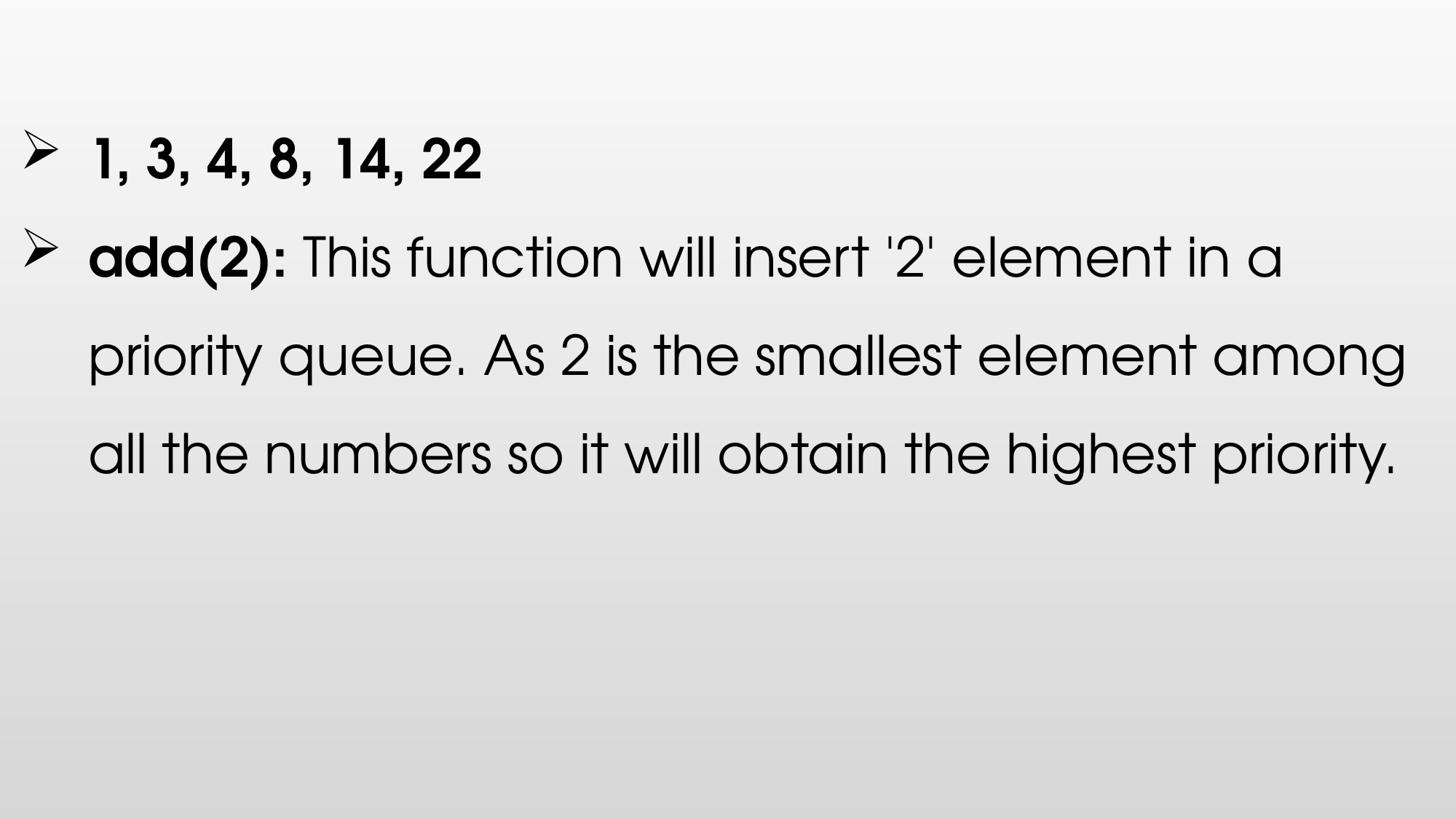

#
1, 3, 4, 8, 14, 22
add(2): This function will insert '2' element in a priority queue. As 2 is the smallest element among all the numbers so it will obtain the highest priority.